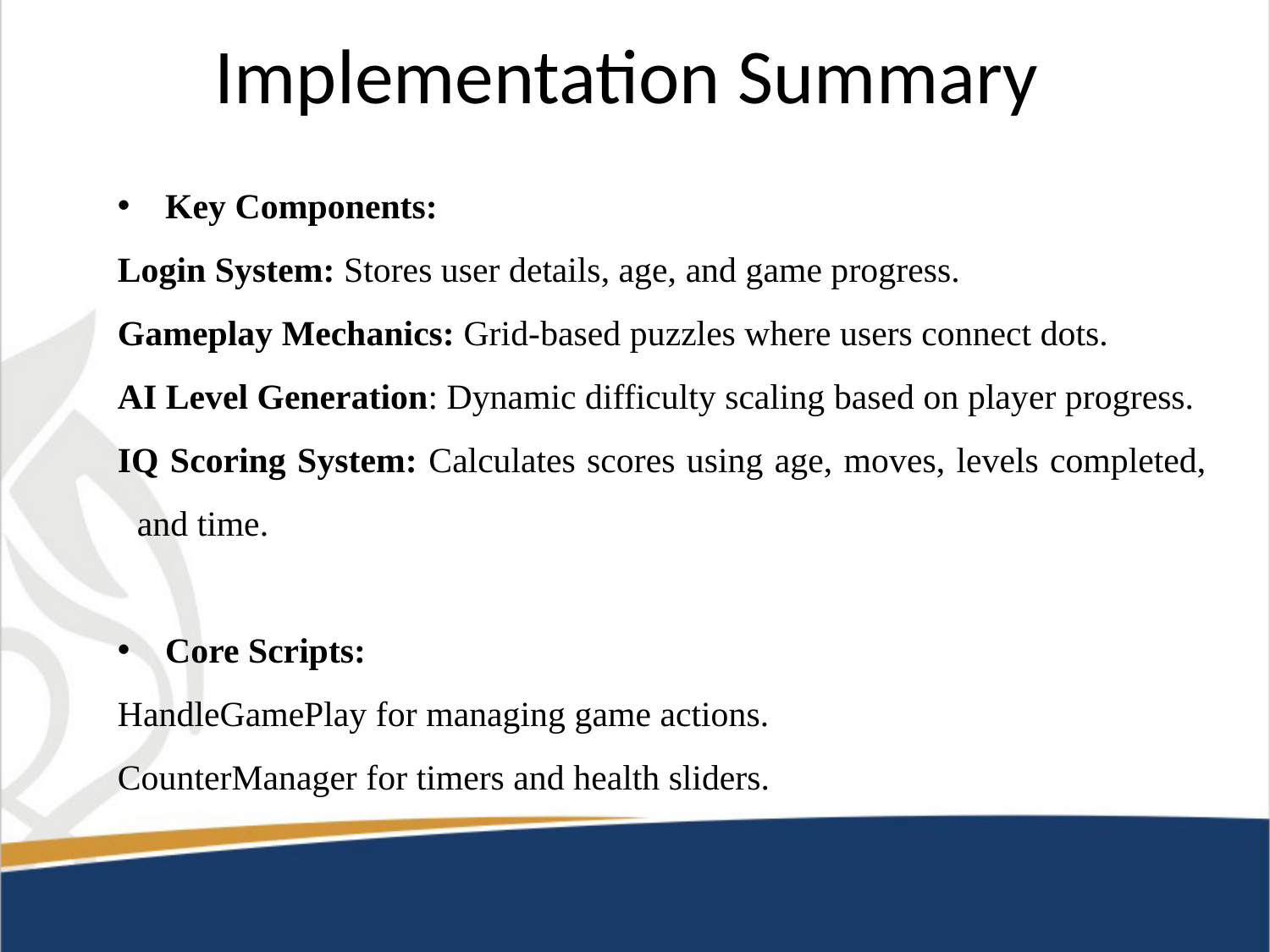

# Implementation Summary
Key Components:
Login System: Stores user details, age, and game progress.
Gameplay Mechanics: Grid-based puzzles where users connect dots.
AI Level Generation: Dynamic difficulty scaling based on player progress.
IQ Scoring System: Calculates scores using age, moves, levels completed, and time.

Core Scripts:
HandleGamePlay for managing game actions.
CounterManager for timers and health sliders.